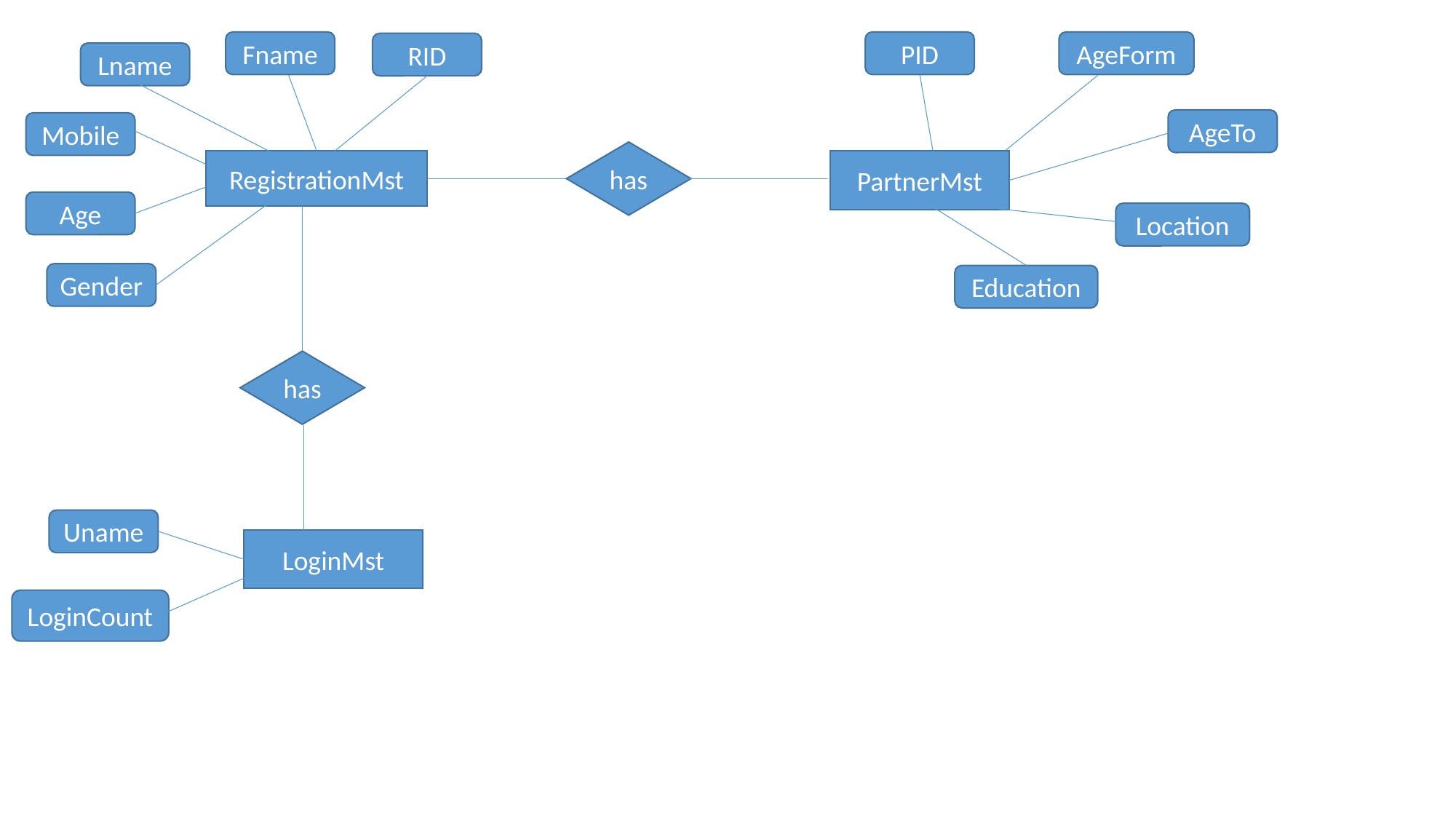

AgeForm
PID
Fname
RID
Lname
AgeTo
Mobile
has
RegistrationMst
PartnerMst
Age
Location
Gender
Education
has
Uname
LoginMst
LoginCount